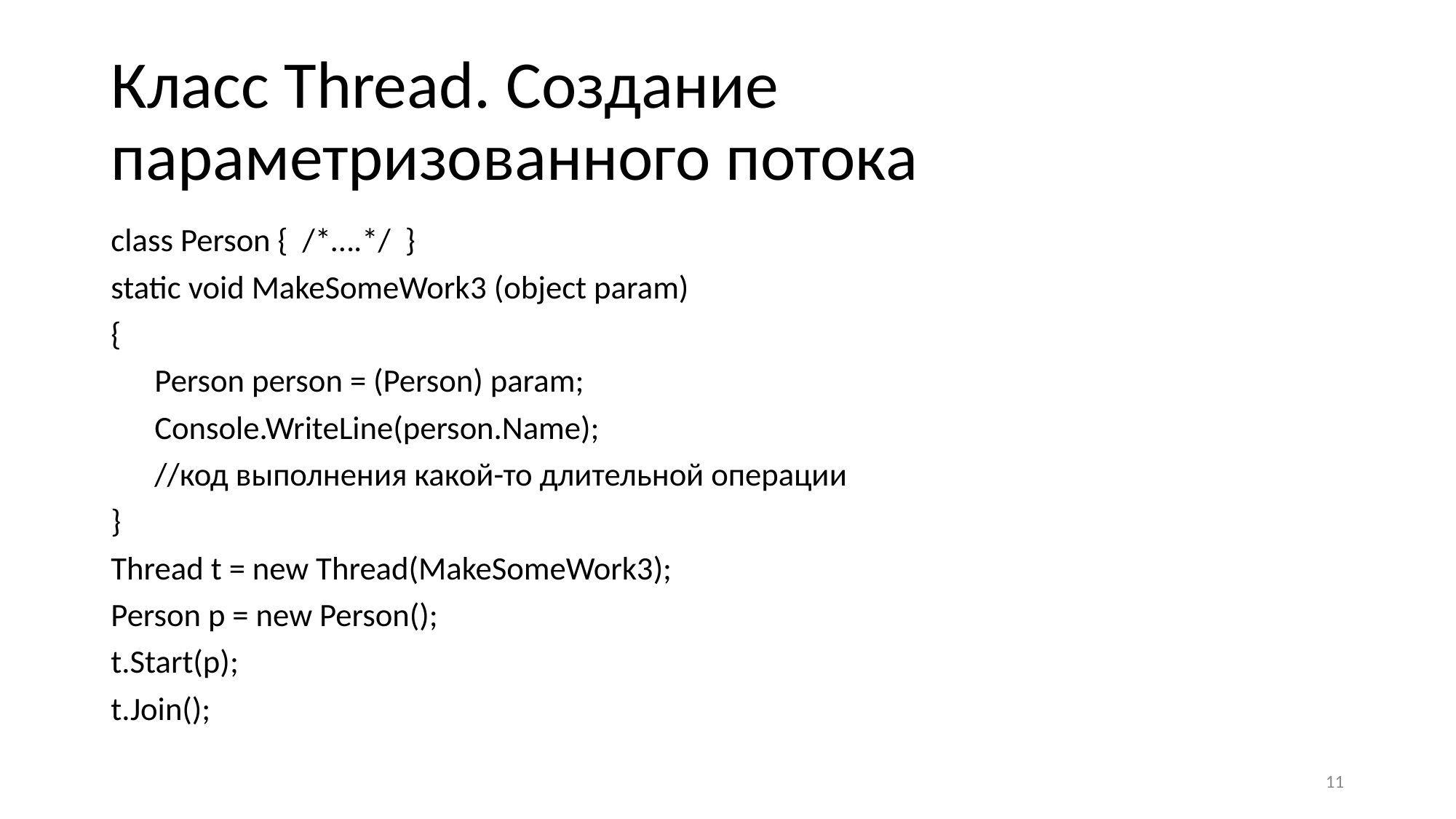

# Класс Thread. Создание параметризованного потока
class Person {  /*….*/  }
static void MakeSomeWork3 (object param)
{
      Person person = (Person) param;
      Console.WriteLine(person.Name);
      //код выполнения какой-то длительной операции
}
Thread t = new Thread(MakeSomeWork3);
Person p = new Person();
t.Start(p);
t.Join();
11